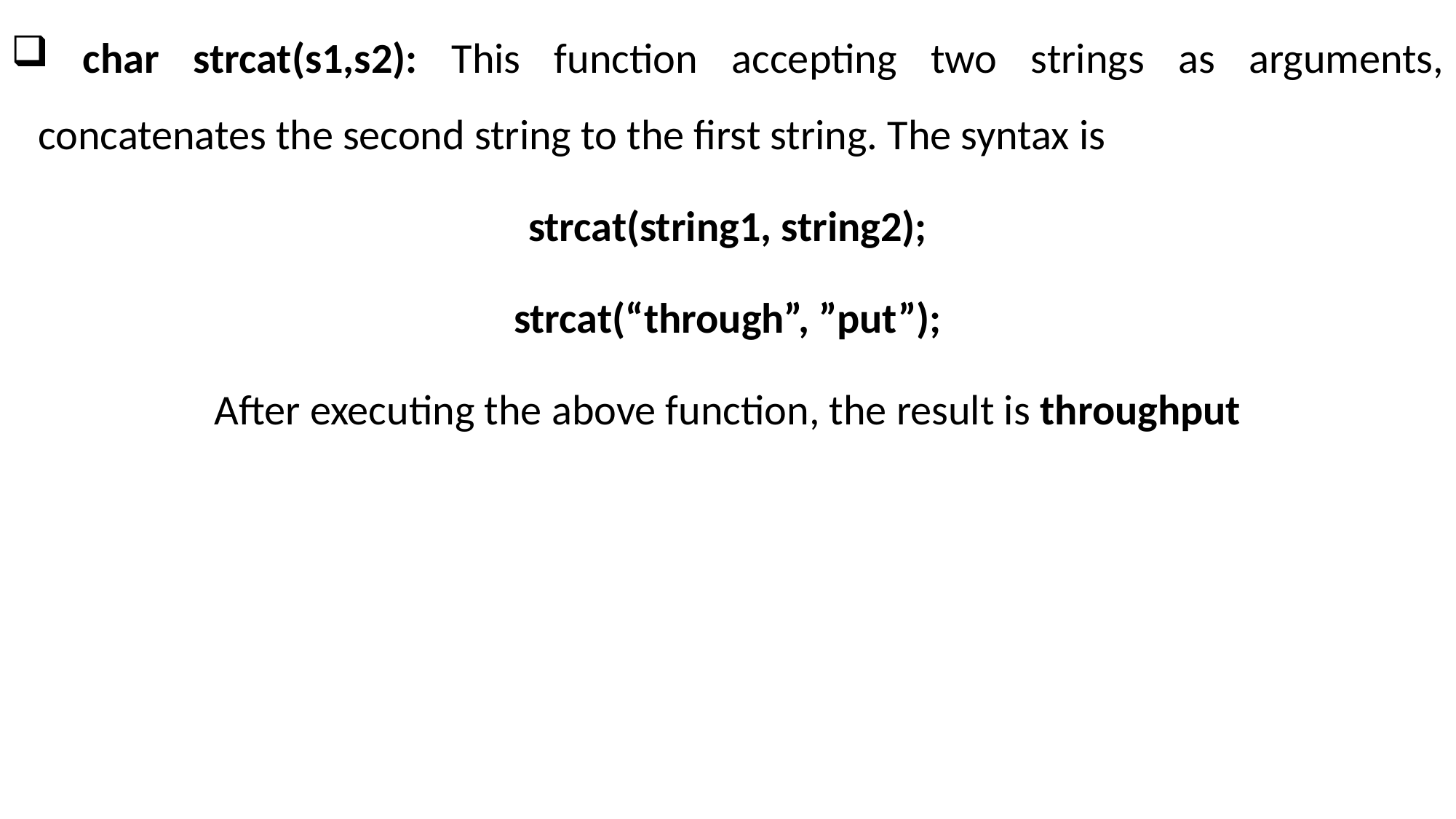

char strcat(s1,s2): This function accepting two strings as arguments, concatenates the second string to the first string. The syntax is
strcat(string1, string2);
strcat(“through”, ”put”);
After executing the above function, the result is throughput